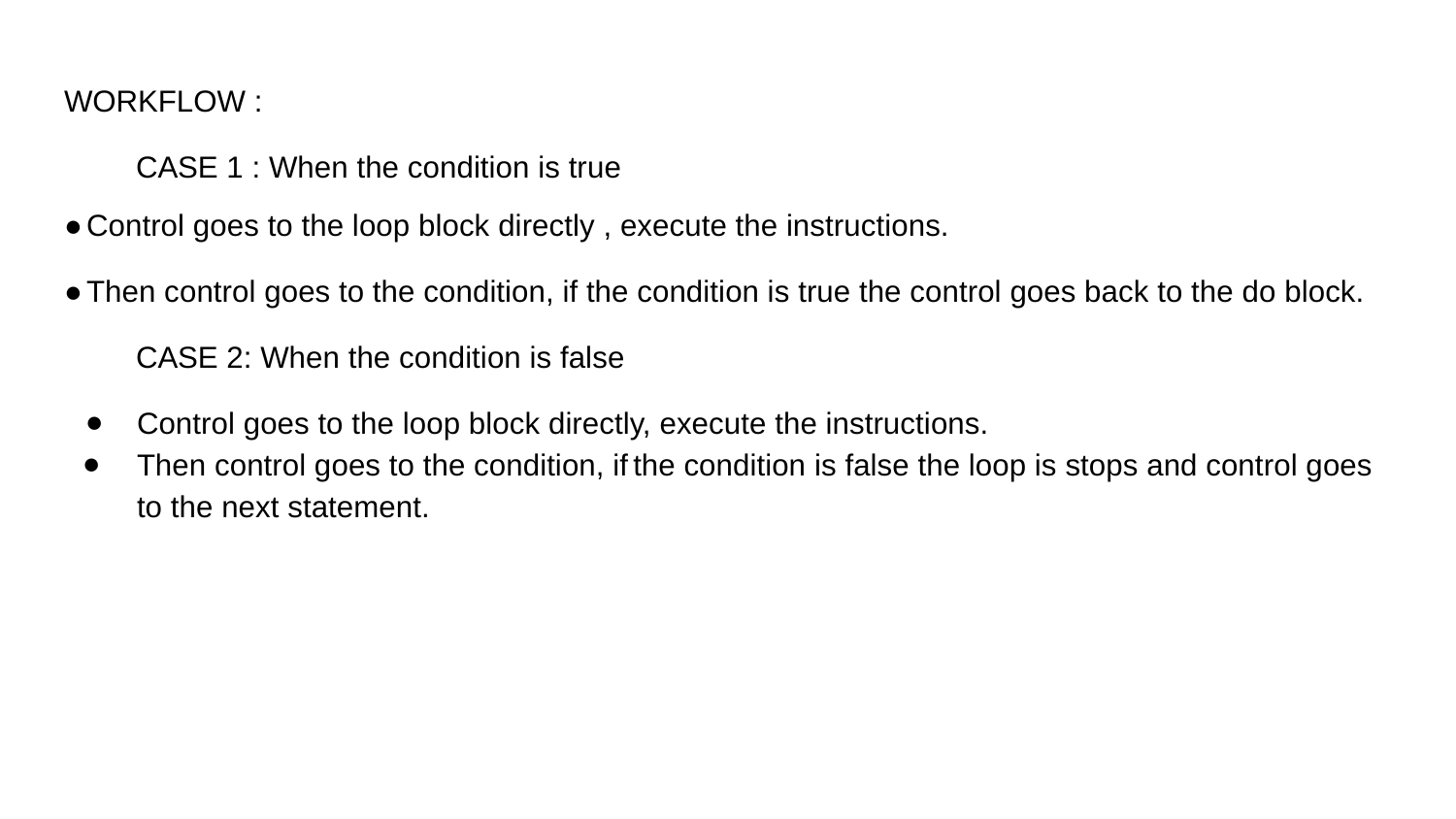

WORKFLOW :
  CASE 1 : When the condition is true
● Control goes to the loop block directly , execute the instructions.
● Then control goes to the condition, if the condition is true the control goes back to the do block.
  CASE 2: When the condition is false
Control goes to the loop block directly, execute the instructions.
Then control goes to the condition, if the condition is false the loop is stops and control goes to the next statement.